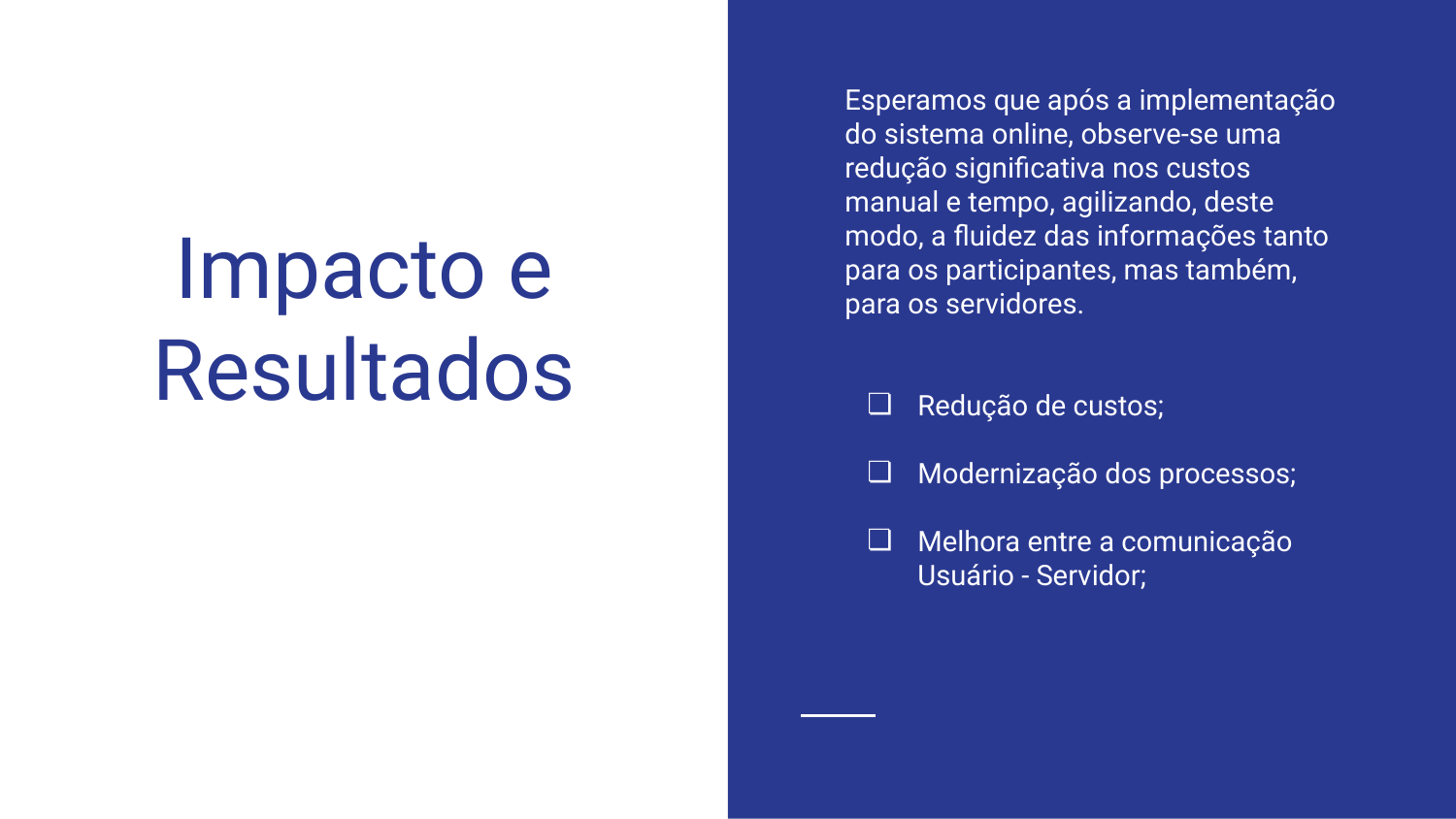

Esperamos que após a implementação do sistema online, observe-se uma redução significativa nos custos manual e tempo, agilizando, deste modo, a fluidez das informações tanto para os participantes, mas também, para os servidores.

Redução de custos;

Modernização dos processos;

Melhora entre a comunicação Usuário - Servidor;
# Impacto e Resultados